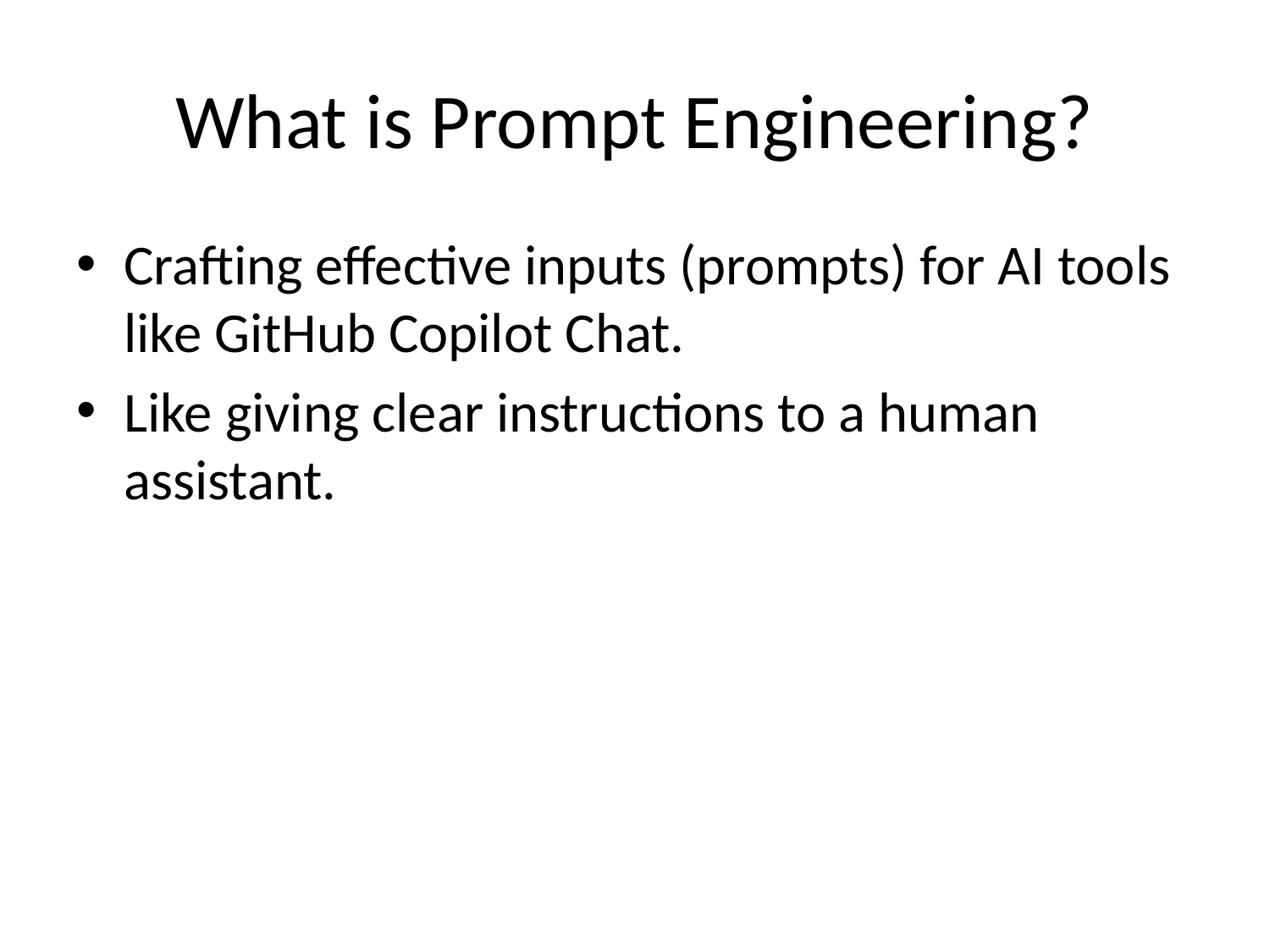

# What is Prompt Engineering?
Crafting effective inputs (prompts) for AI tools like GitHub Copilot Chat.
Like giving clear instructions to a human assistant.